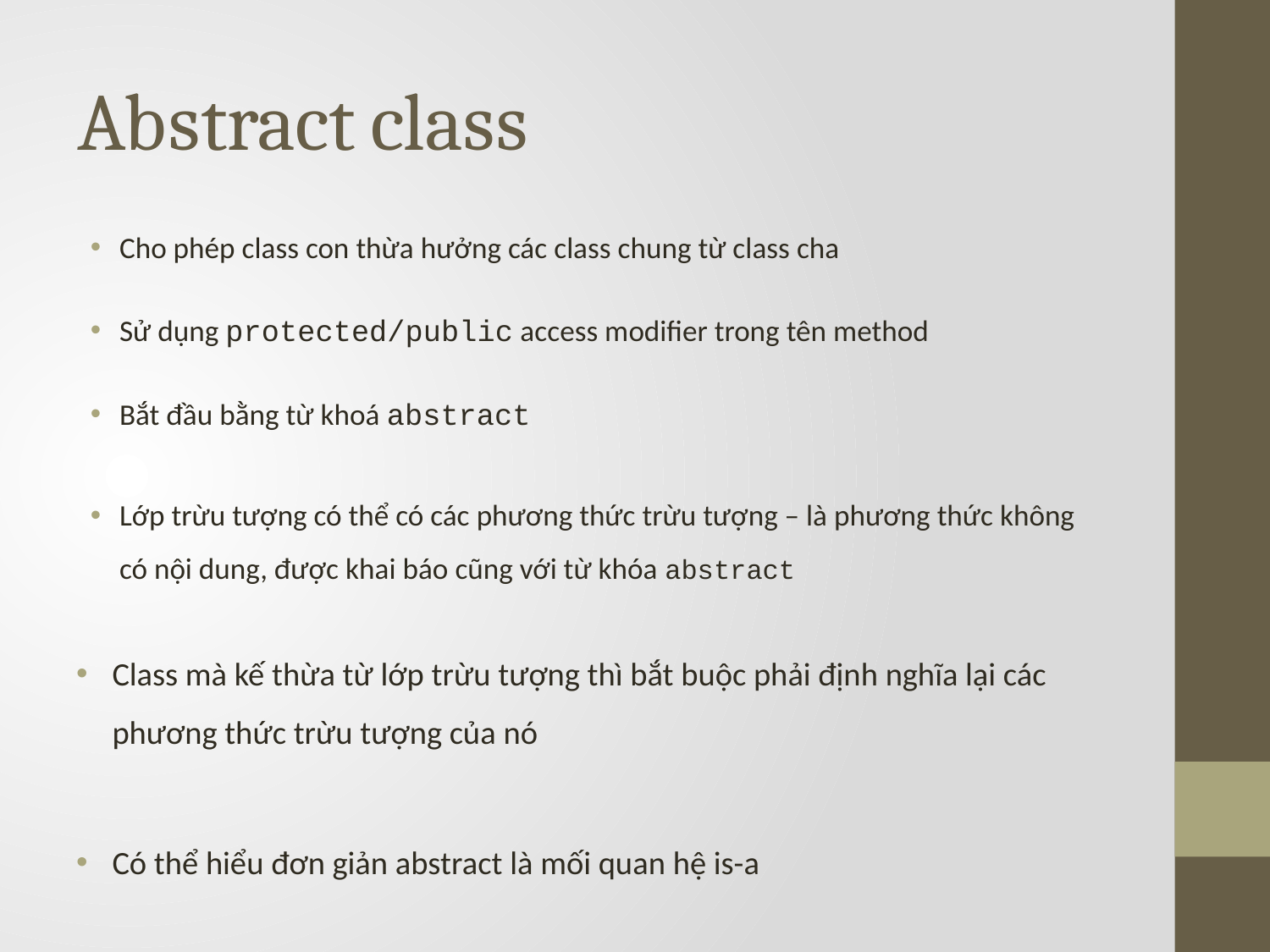

# Abstract class
Cho phép class con thừa hưởng các class chung từ class cha

Sử dụng protected/public access modifier trong tên method

Bắt đầu bằng từ khoá abstract

Lớp trừu tượng có thể có các phương thức trừu tượng – là phương thức không có nội dung, được khai báo cũng với từ khóa abstract

Class mà kế thừa từ lớp trừu tượng thì bắt buộc phải định nghĩa lại các phương thức trừu tượng của nó

Có thể hiểu đơn giản abstract là mối quan hệ is-a